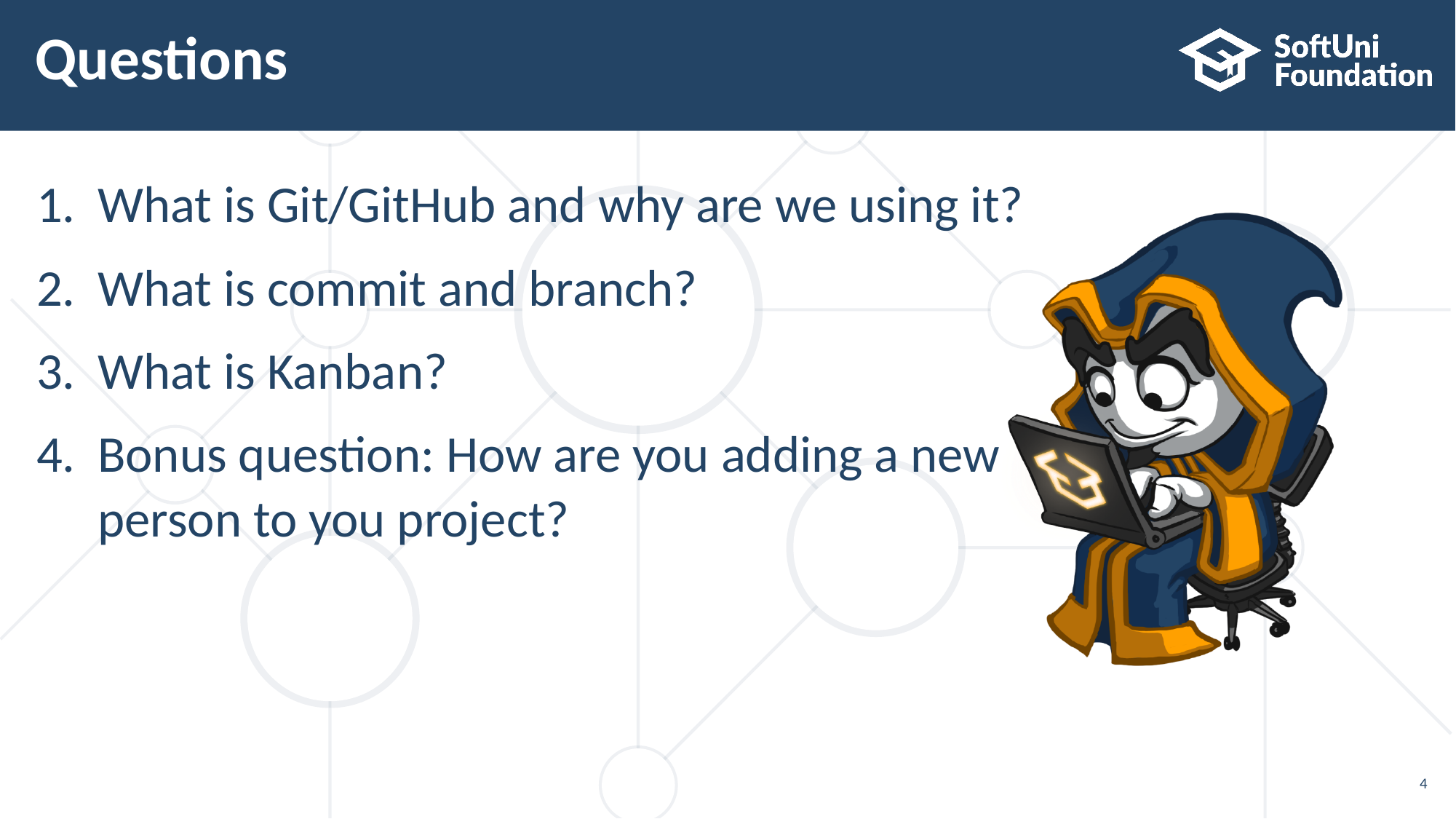

# Questions
What is Git/GitHub and why are we using it?
What is commit and branch?
What is Kanban?
Bonus question: How are you adding a new  person to you project?

4